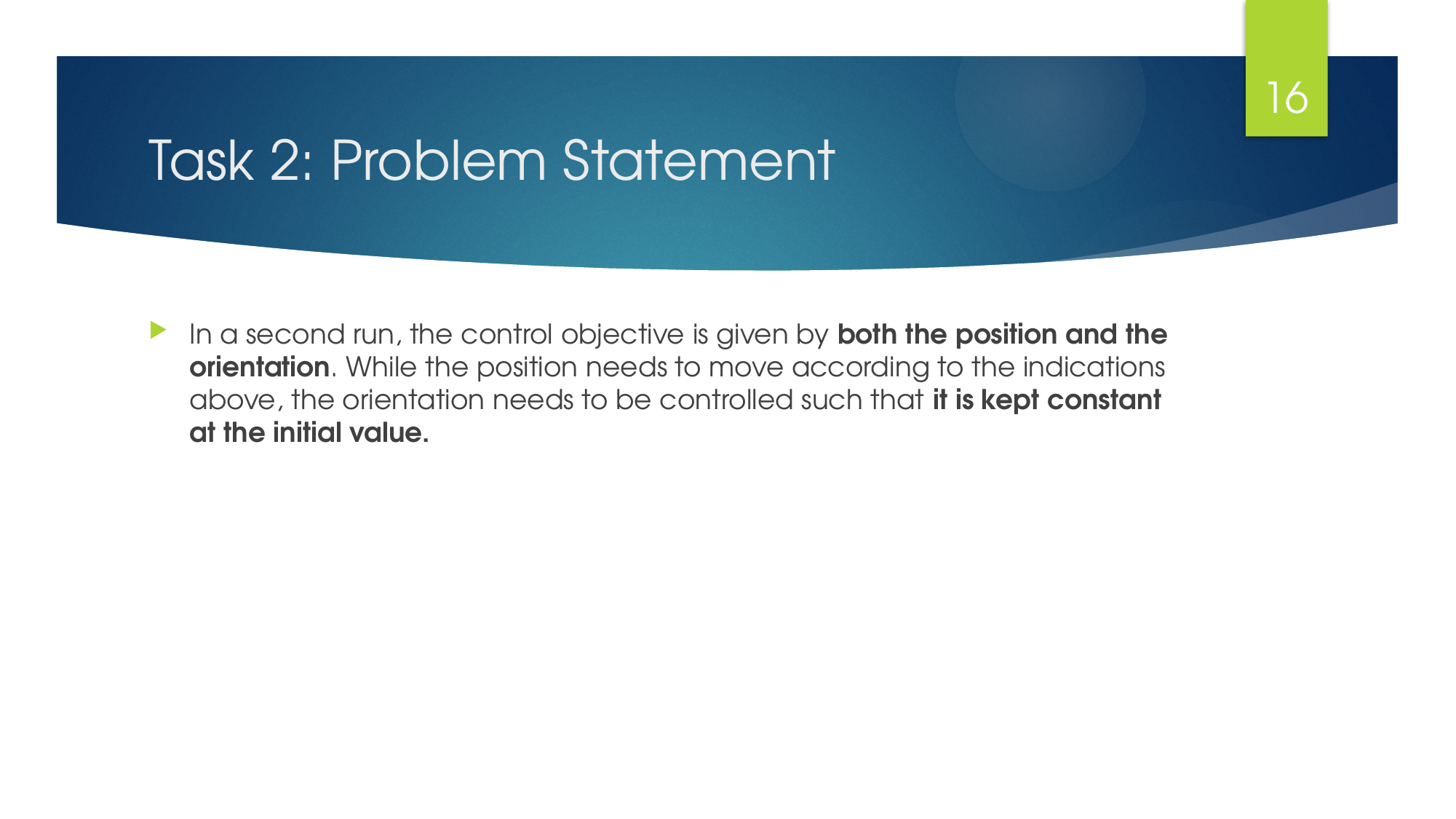

16
# Task 2: Problem Statement
In a second run, the control objective is given by both the position and the orientation. While the position needs to move according to the indications above, the orientation needs to be controlled such that it is kept constant at the initial value.